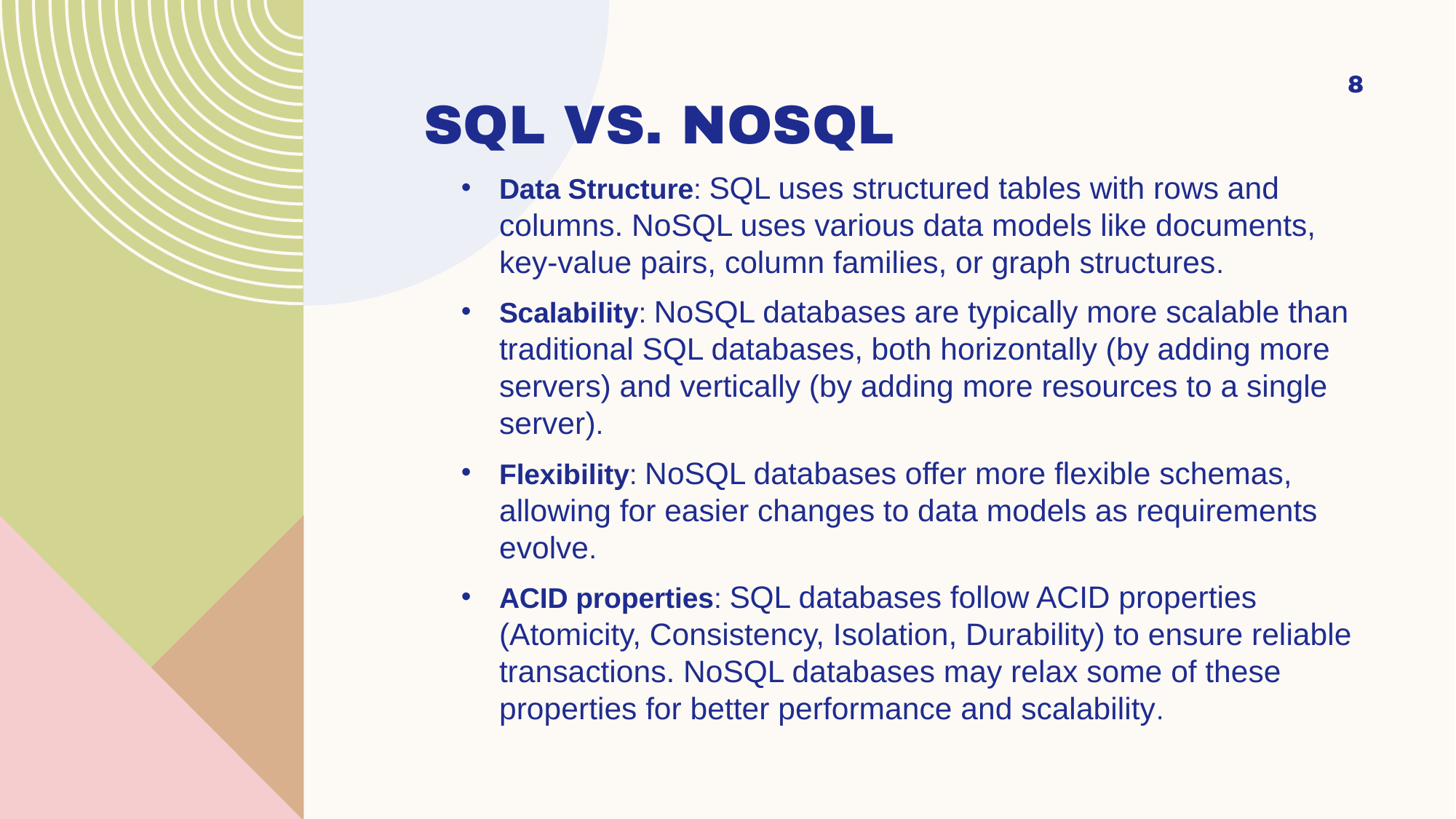

# SQL vs. NoSQL
8
Data Structure: SQL uses structured tables with rows and columns. NoSQL uses various data models like documents, key-value pairs, column families, or graph structures.
Scalability: NoSQL databases are typically more scalable than traditional SQL databases, both horizontally (by adding more servers) and vertically (by adding more resources to a single server).
Flexibility: NoSQL databases offer more flexible schemas, allowing for easier changes to data models as requirements evolve.
ACID properties: SQL databases follow ACID properties (Atomicity, Consistency, Isolation, Durability) to ensure reliable transactions. NoSQL databases may relax some of these properties for better performance and scalability.